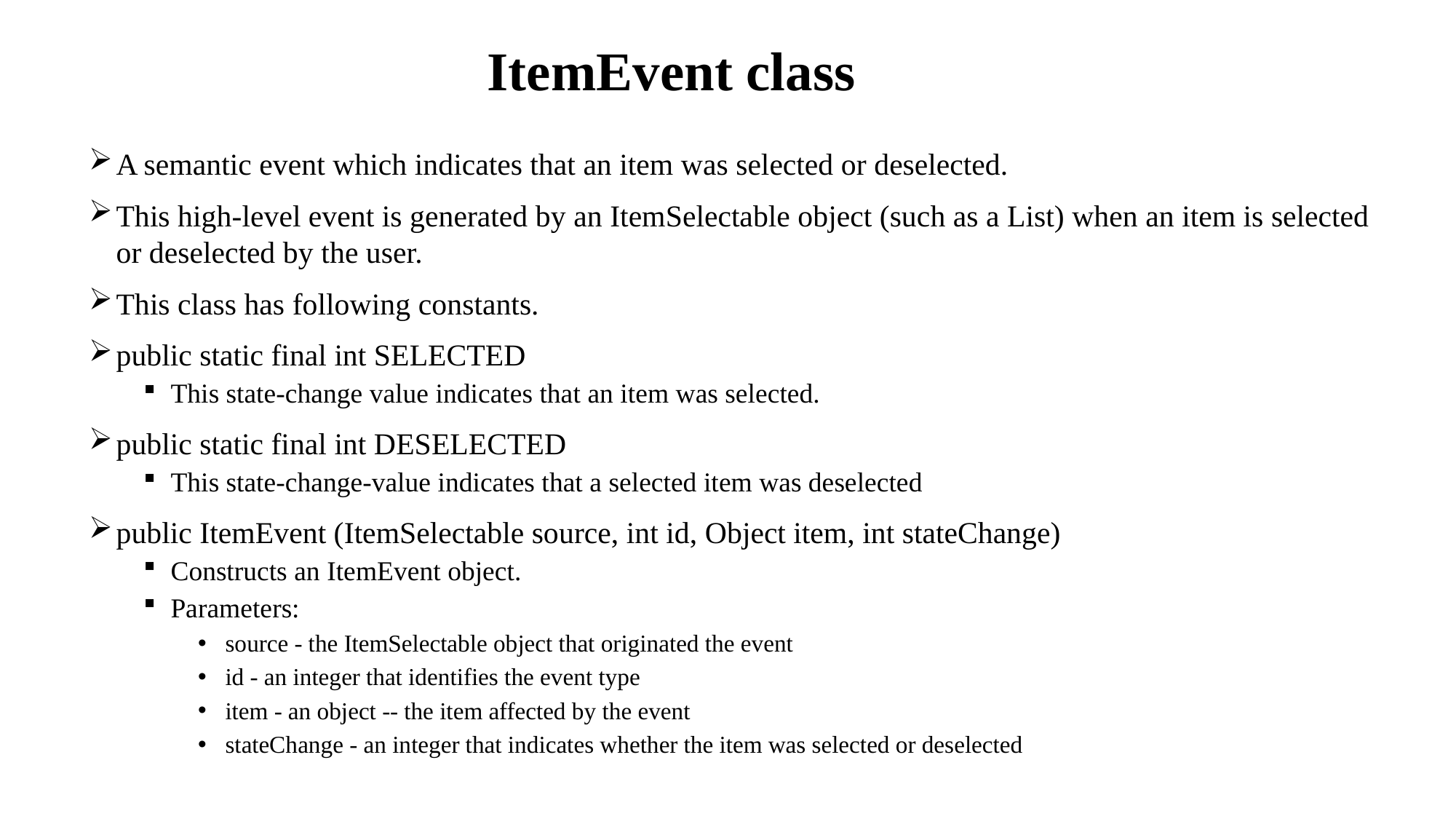

# ItemEvent class
A semantic event which indicates that an item was selected or deselected.
This high-level event is generated by an ItemSelectable object (such as a List) when an item is selected or deselected by the user.
This class has following constants.
public static final int SELECTED
This state-change value indicates that an item was selected.
public static final int DESELECTED
This state-change-value indicates that a selected item was deselected
public ItemEvent (ItemSelectable source, int id, Object item, int stateChange)
Constructs an ItemEvent object.
Parameters:
source - the ItemSelectable object that originated the event
id - an integer that identifies the event type
item - an object -- the item affected by the event
stateChange - an integer that indicates whether the item was selected or deselected